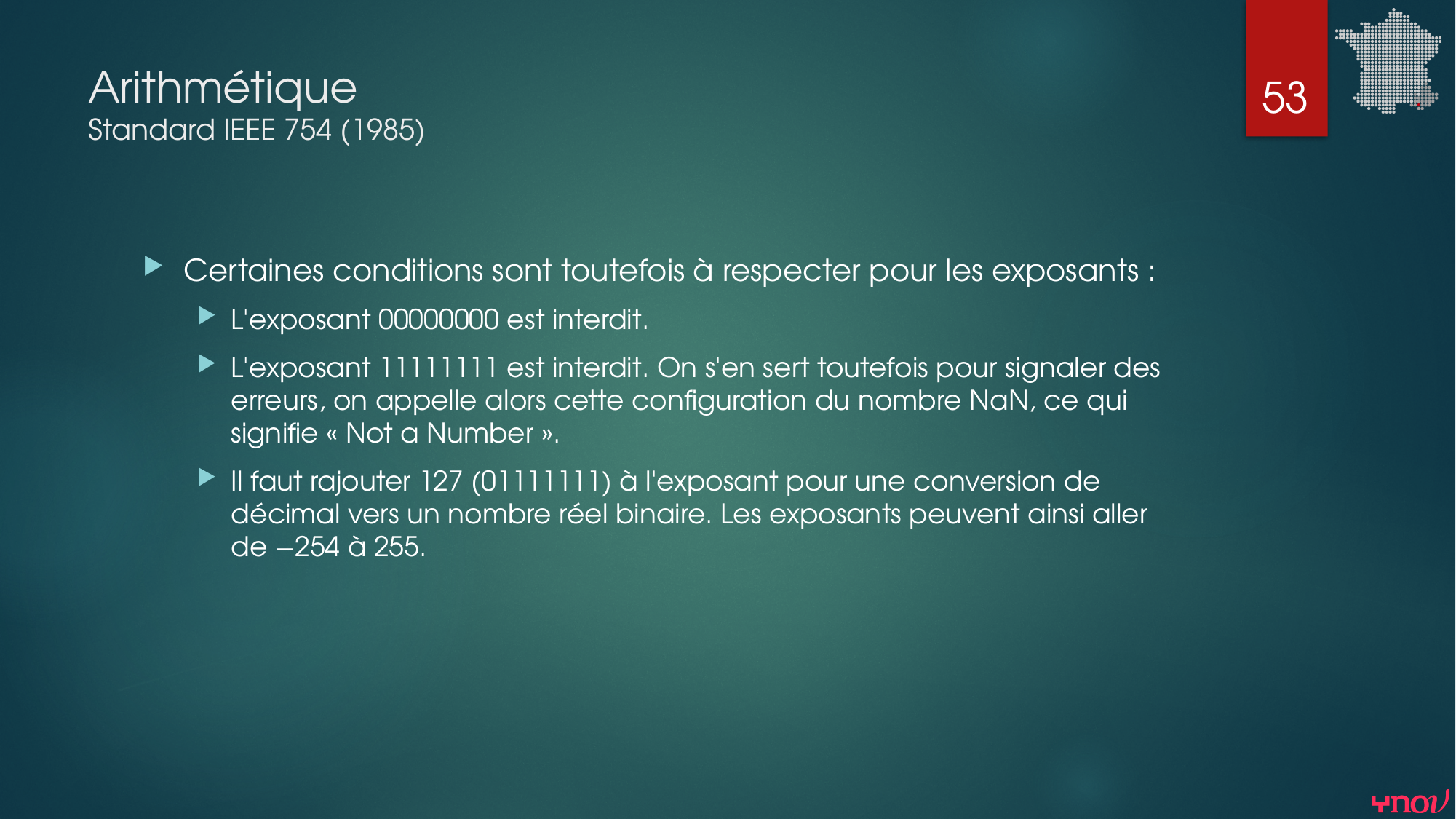

53
# Arithmétique Standard IEEE 754 (1985)
Certaines conditions sont toutefois à respecter pour les exposants :
L'exposant 00000000 est interdit.
L'exposant 11111111 est interdit. On s'en sert toutefois pour signaler des erreurs, on appelle alors cette configuration du nombre NaN, ce qui signifie « Not a Number ».
Il faut rajouter 127 (01111111) à l'exposant pour une conversion de décimal vers un nombre réel binaire. Les exposants peuvent ainsi aller de −254 à 255.